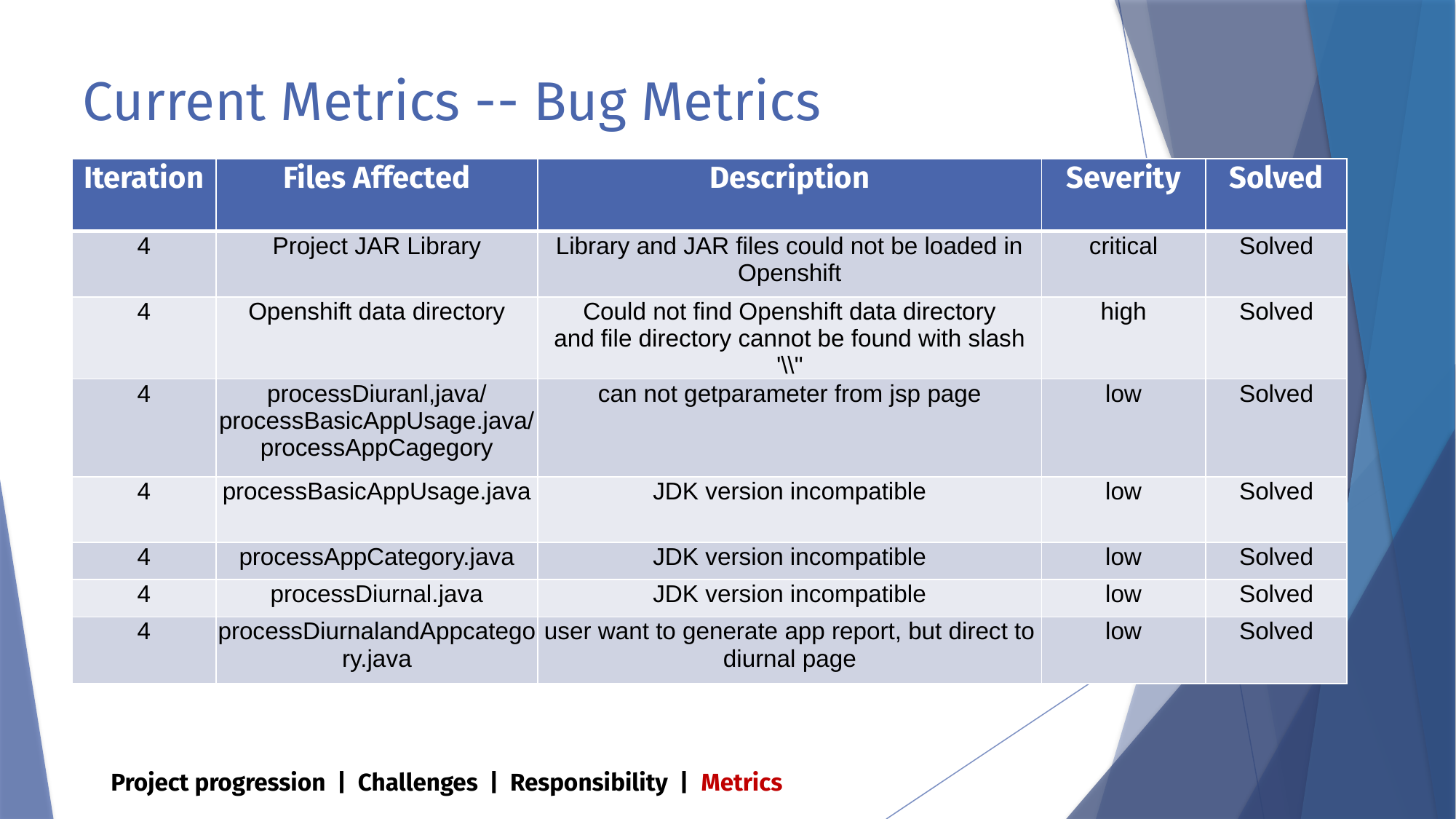

# Current Metrics -- Bug Metrics
| Iteration | Files Affected | Description | Severity | Solved |
| --- | --- | --- | --- | --- |
| 4 | Project JAR Library | Library and JAR files could not be loaded in Openshift | critical | Solved |
| 4 | Openshift data directory | Could not find Openshift data directory and file directory cannot be found with slash '\\" | high | Solved |
| 4 | processDiuranl,java/ processBasicAppUsage.java/processAppCagegory | can not getparameter from jsp page | low | Solved |
| 4 | processBasicAppUsage.java | JDK version incompatible | low | Solved |
| 4 | processAppCategory.java | JDK version incompatible | low | Solved |
| 4 | processDiurnal.java | JDK version incompatible | low | Solved |
| 4 | processDiurnalandAppcategory.java | user want to generate app report, but direct to diurnal page | low | Solved |
Project progression  |  Challenges  |  Responsibility  |  Metrics